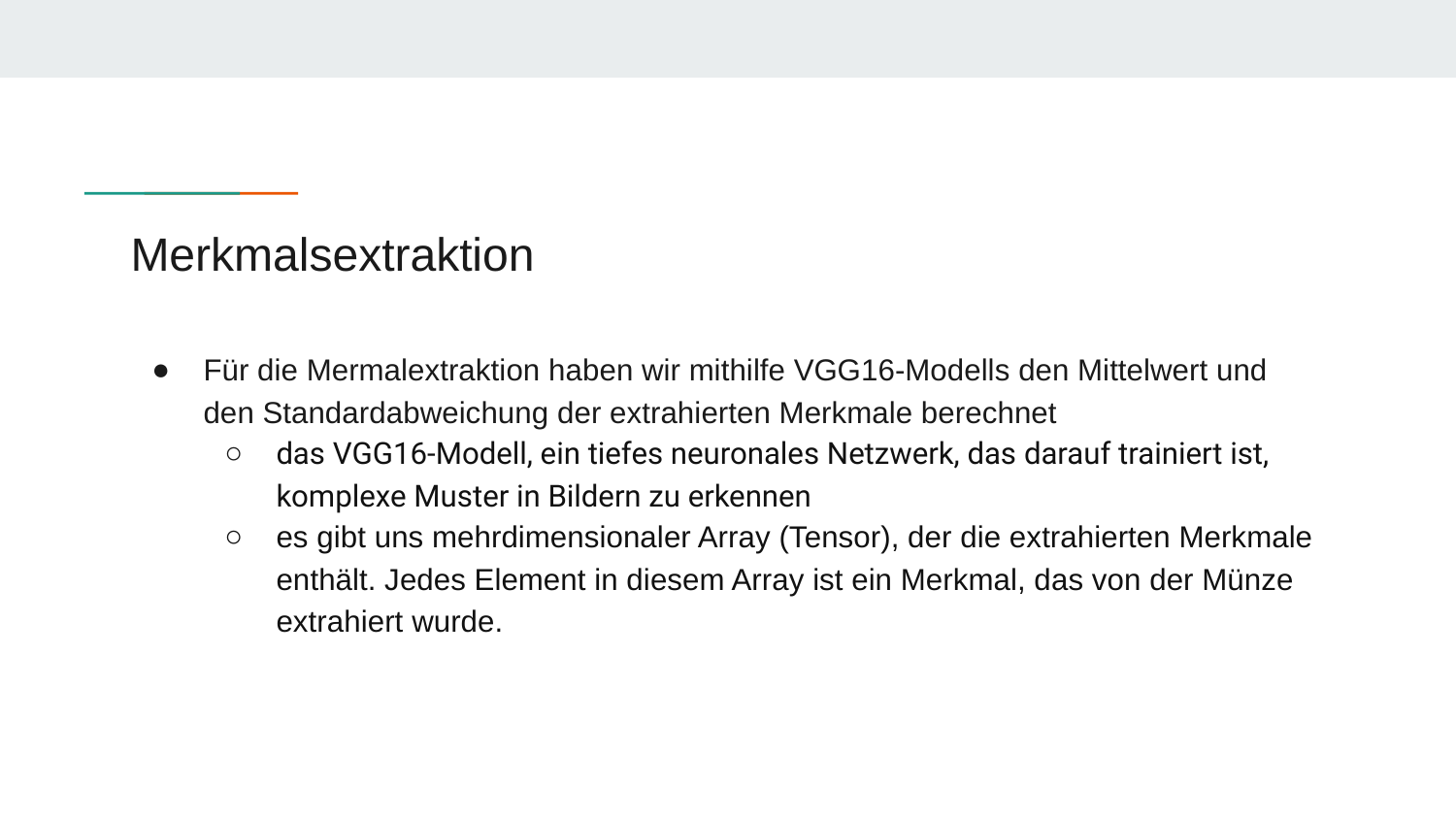

# Merkmalsextraktion
Für die Mermalextraktion haben wir mithilfe VGG16-Modells den Mittelwert und den Standardabweichung der extrahierten Merkmale berechnet
das VGG16-Modell, ein tiefes neuronales Netzwerk, das darauf trainiert ist, komplexe Muster in Bildern zu erkennen
es gibt uns mehrdimensionaler Array (Tensor), der die extrahierten Merkmale enthält. Jedes Element in diesem Array ist ein Merkmal, das von der Münze extrahiert wurde.